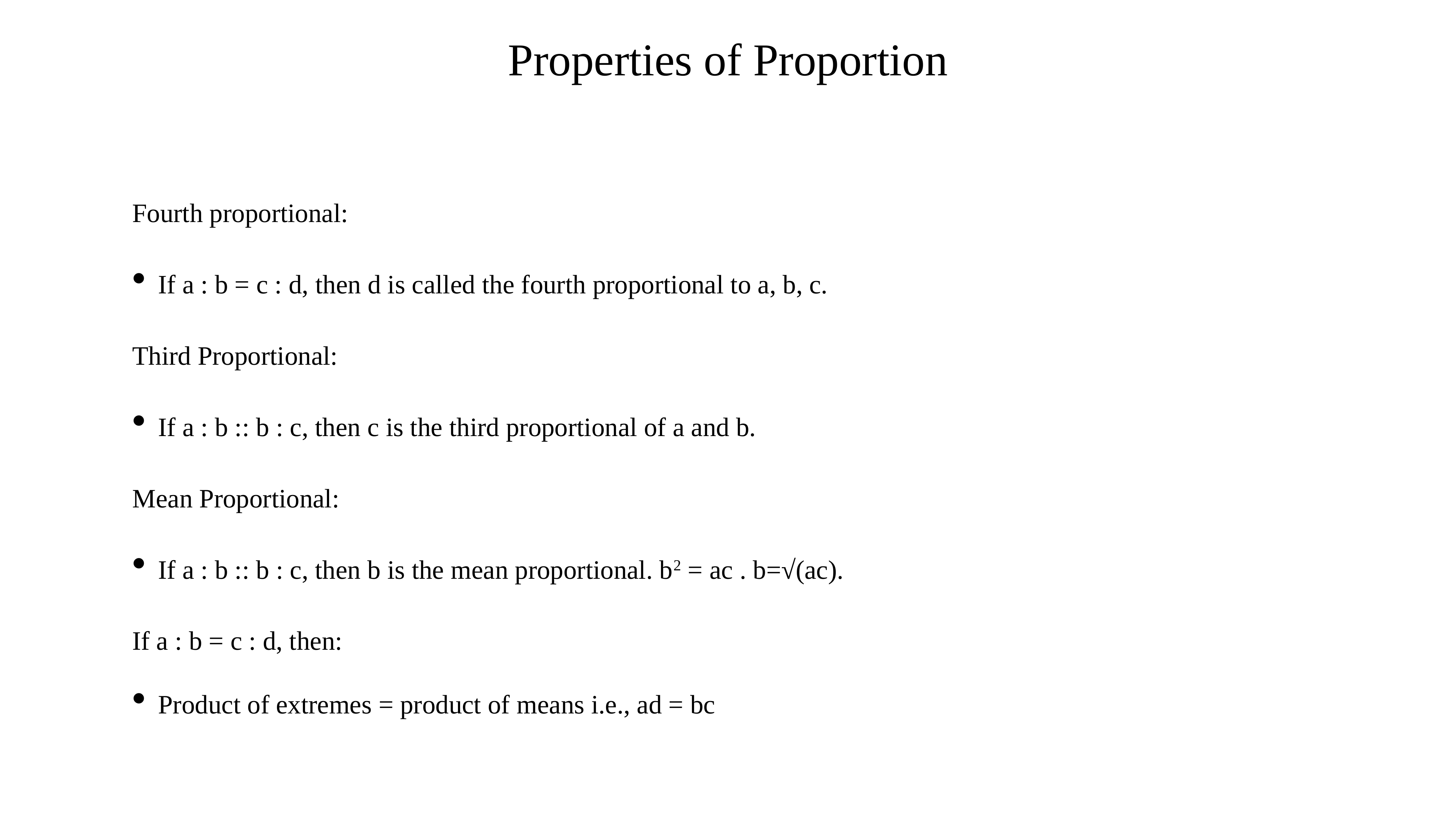

# Properties of Proportion
Fourth proportional:
If a : b = c : d, then d is called the fourth proportional to a, b, c.
Third Proportional:
If a : b :: b : c, then c is the third proportional of a and b.
Mean Proportional:
If a : b :: b : c, then b is the mean proportional. b2 = ac . b=√(ac).
If a : b = c : d, then:
Product of extremes = product of means i.e., ad = bc